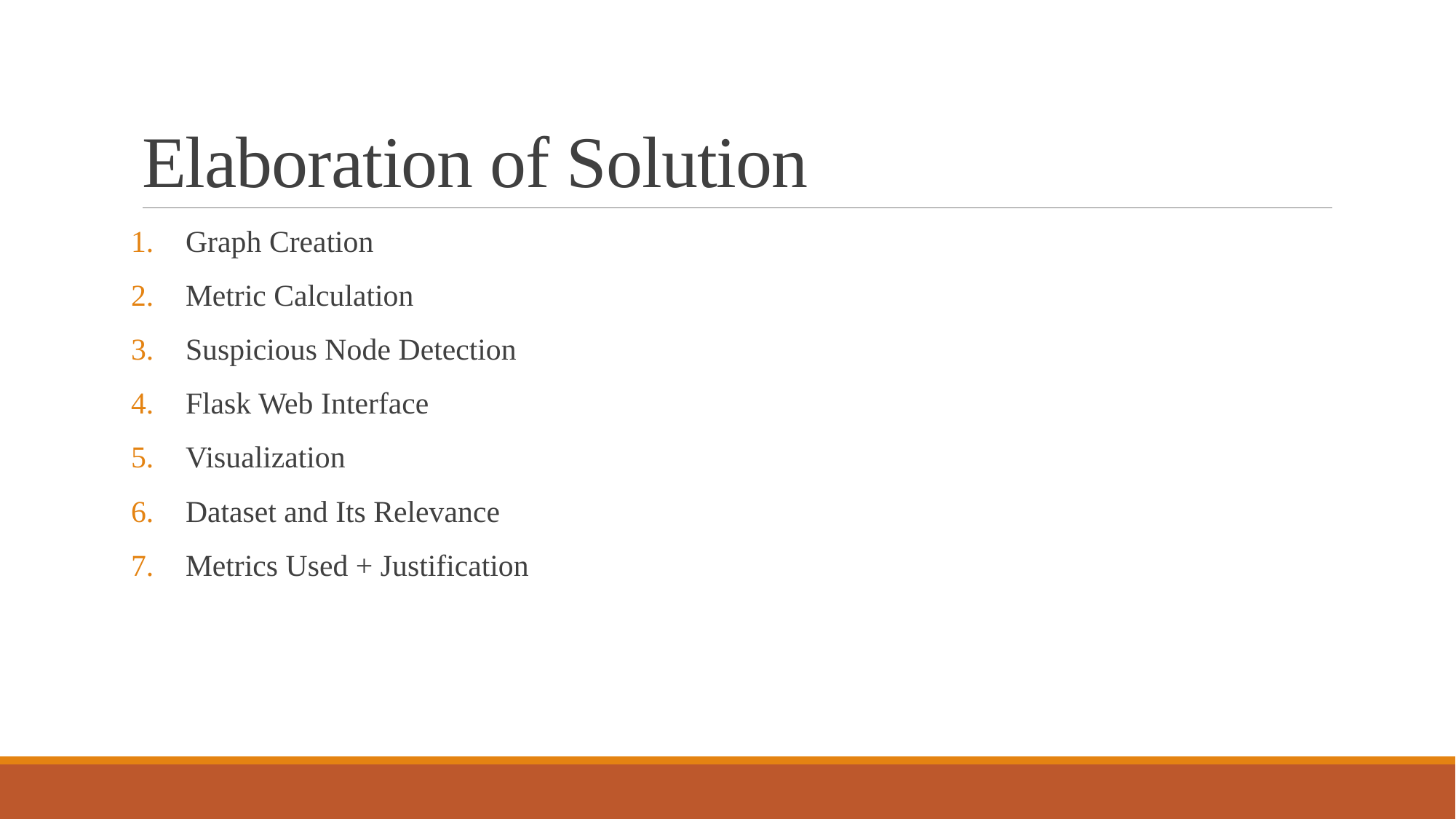

# Elaboration of Solution
Graph Creation
Metric Calculation
Suspicious Node Detection
Flask Web Interface
Visualization
Dataset and Its Relevance
Metrics Used + Justification